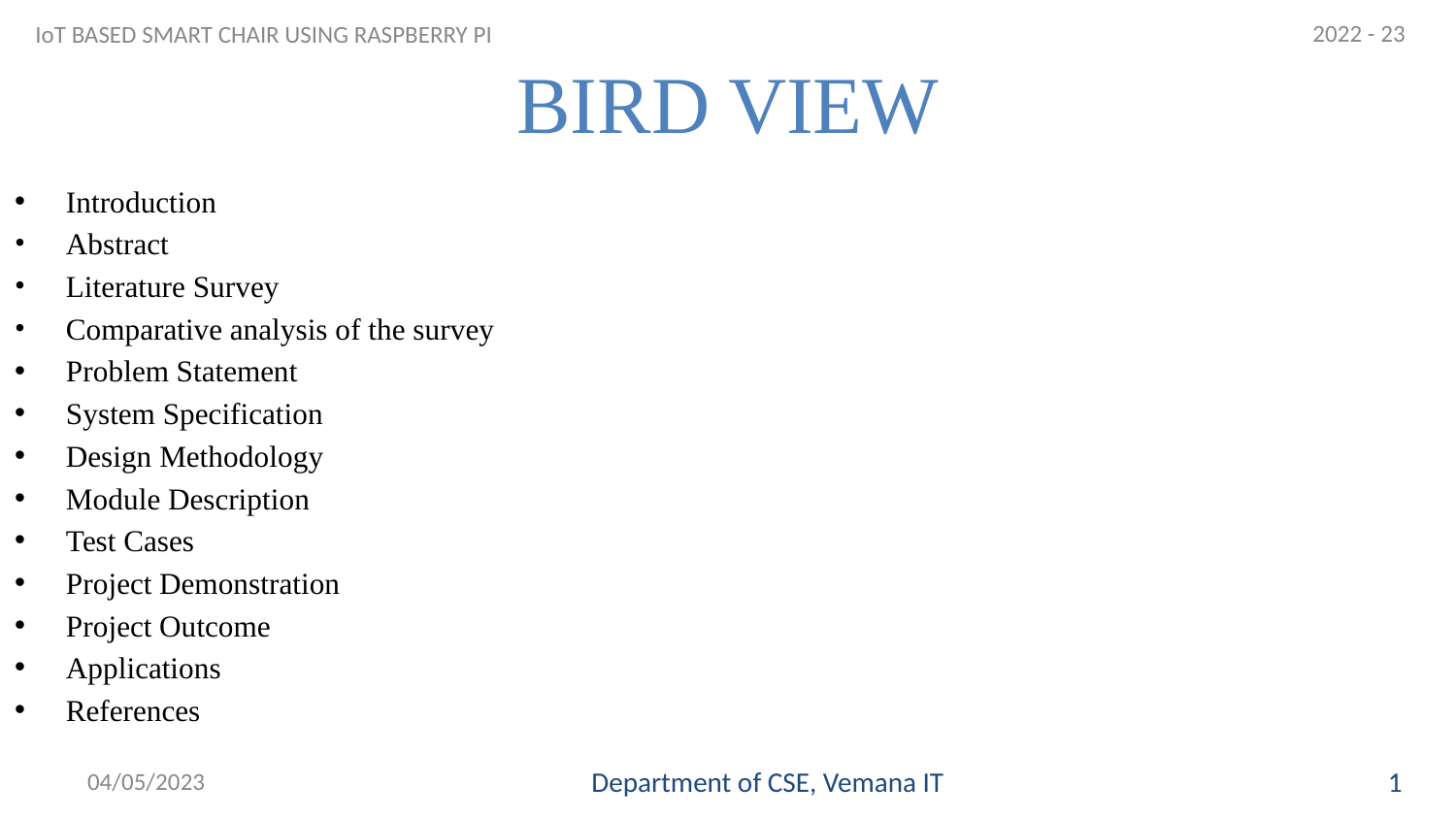

2022 - 23
IoT BASED SMART CHAIR USING RASPBERRY PI
# BIRD VIEW
Introduction
Abstract
Literature Survey
Comparative analysis of the survey
Problem Statement
System Specification
Design Methodology
Module Description
Test Cases
Project Demonstration
Project Outcome
Applications
References
04/05/2023
Department of CSE, Vemana IT
2
1